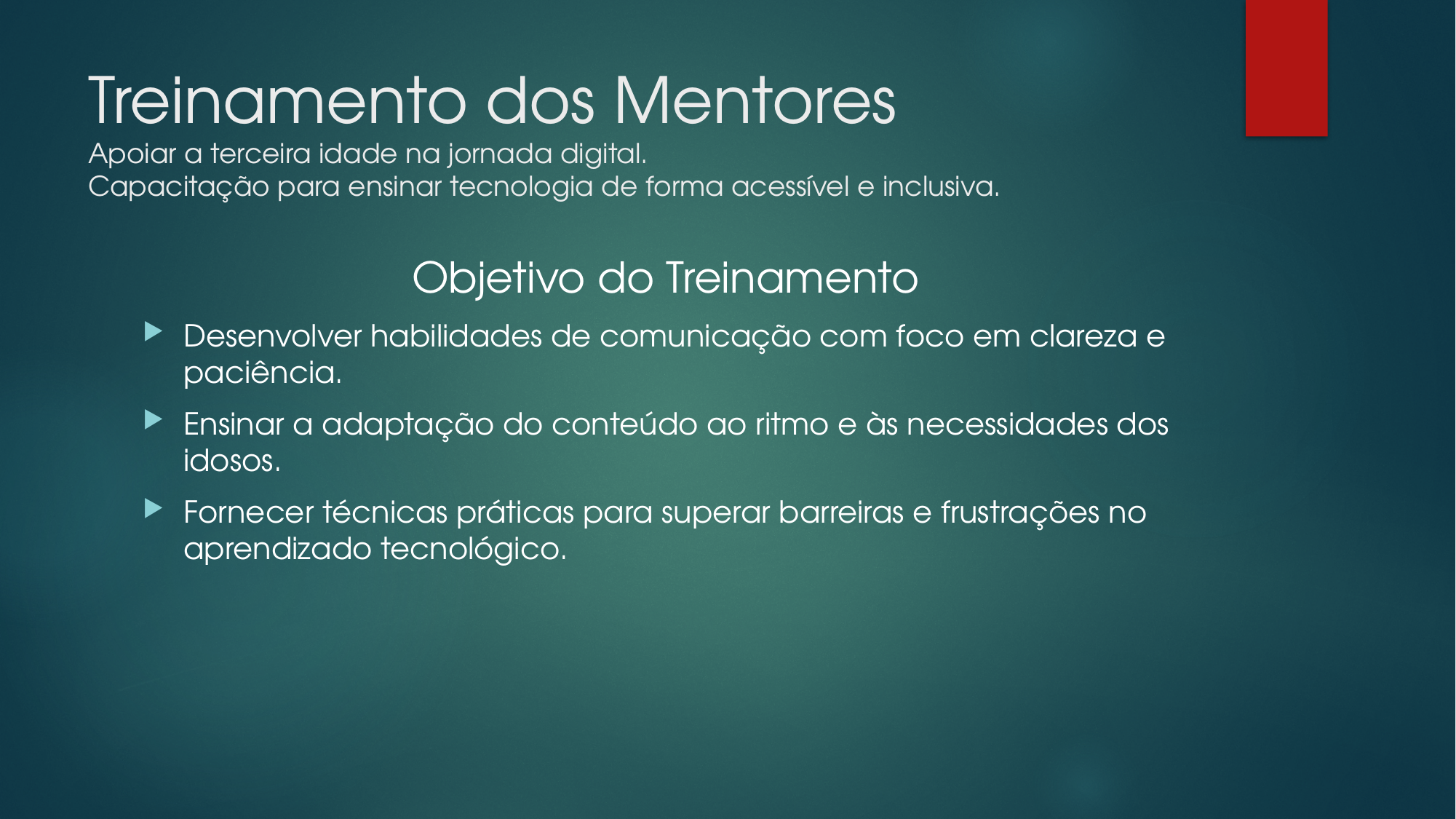

# Treinamento dos Mentores Apoiar a terceira idade na jornada digital. Capacitação para ensinar tecnologia de forma acessível e inclusiva.
Objetivo do Treinamento
Desenvolver habilidades de comunicação com foco em clareza e paciência.
Ensinar a adaptação do conteúdo ao ritmo e às necessidades dos idosos.
Fornecer técnicas práticas para superar barreiras e frustrações no aprendizado tecnológico.